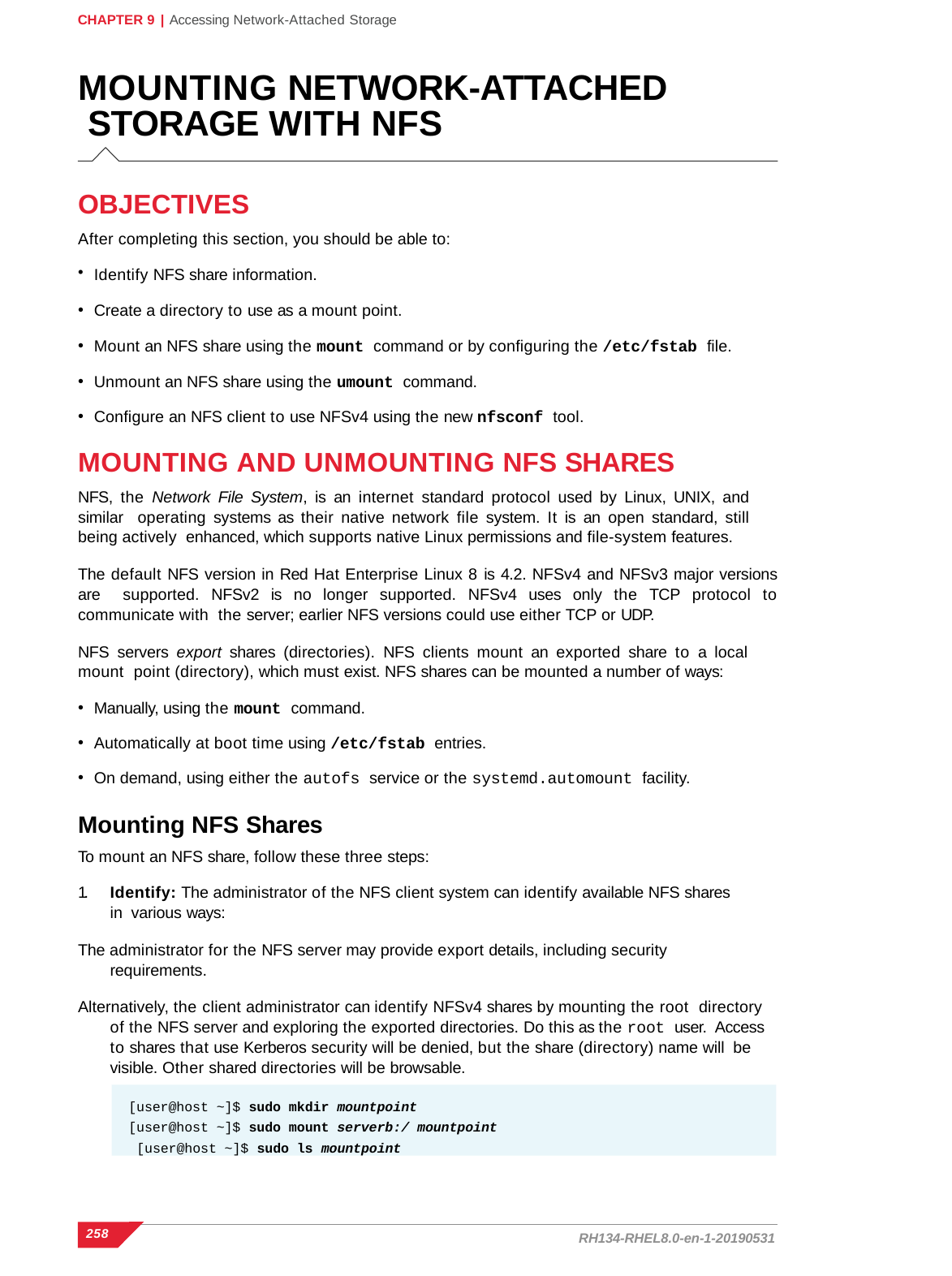

CHAPTER 9 | Accessing Network-Attached Storage
# MOUNTING NETWORK-ATTACHED  STORAGE WITH NFS

OBJECTIVES
After completing this section, you should be able to:

Identify NFS share information.

Create a directory to use as a mount point.

Mount an NFS share using the mount command or by configuring the /etc/fstab file.
Unmount an NFS share using the umount command.
Configure an NFS client to use NFSv4 using the new nfsconf tool.

MOUNTING AND UNMOUNTING NFS SHARES
NFS, the Network File System, is an internet standard protocol used by Linux, UNIX, and similar  operating systems as their native network file system. It is an open standard, still being actively  enhanced, which supports native Linux permissions and file-system features.

The default NFS version in Red Hat Enterprise Linux 8 is 4.2. NFSv4 and NFSv3 major versions are  supported. NFSv2 is no longer supported. NFSv4 uses only the TCP protocol to communicate with  the server; earlier NFS versions could use either TCP or UDP.

NFS servers export shares (directories). NFS clients mount an exported share to a local mount  point (directory), which must exist. NFS shares can be mounted a number of ways:

Manually, using the mount command.
Automatically at boot time using /etc/fstab entries.
On demand, using either the autofs service or the systemd.automount facility.

Mounting NFS Shares
To mount an NFS share, follow these three steps:

1.	Identify: The administrator of the NFS client system can identify available NFS shares in  various ways:

The administrator for the NFS server may provide export details, including security  requirements.

Alternatively, the client administrator can identify NFSv4 shares by mounting the root  directory of the NFS server and exploring the exported directories. Do this as the root user.  Access to shares that use Kerberos security will be denied, but the share (directory) name will  be visible. Other shared directories will be browsable.
[user@host ~]$ sudo mkdir mountpoint  [user@host ~]$ sudo mount serverb:/ mountpoint  [user@host ~]$ sudo ls mountpoint

258

RH134-RHEL8.0-en-1-20190531